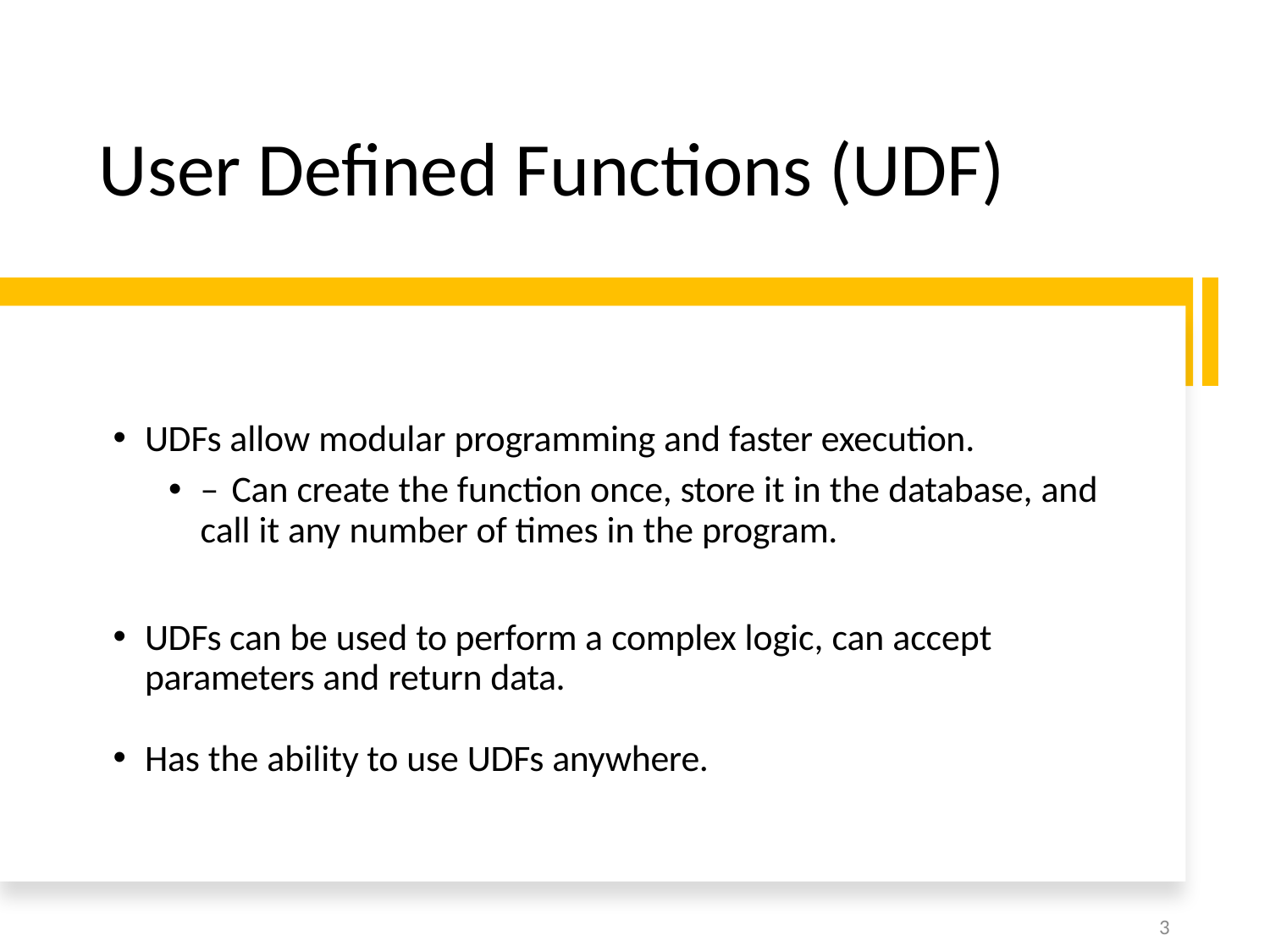

# User Defined Functions (UDF)

UDFs allow modular programming and faster execution.
– Can create the function once, store it in the database, and  call it any number of times in the program.

UDFs can be used to perform a complex logic, can accept  parameters and return data.

Has the ability to use UDFs anywhere.
3